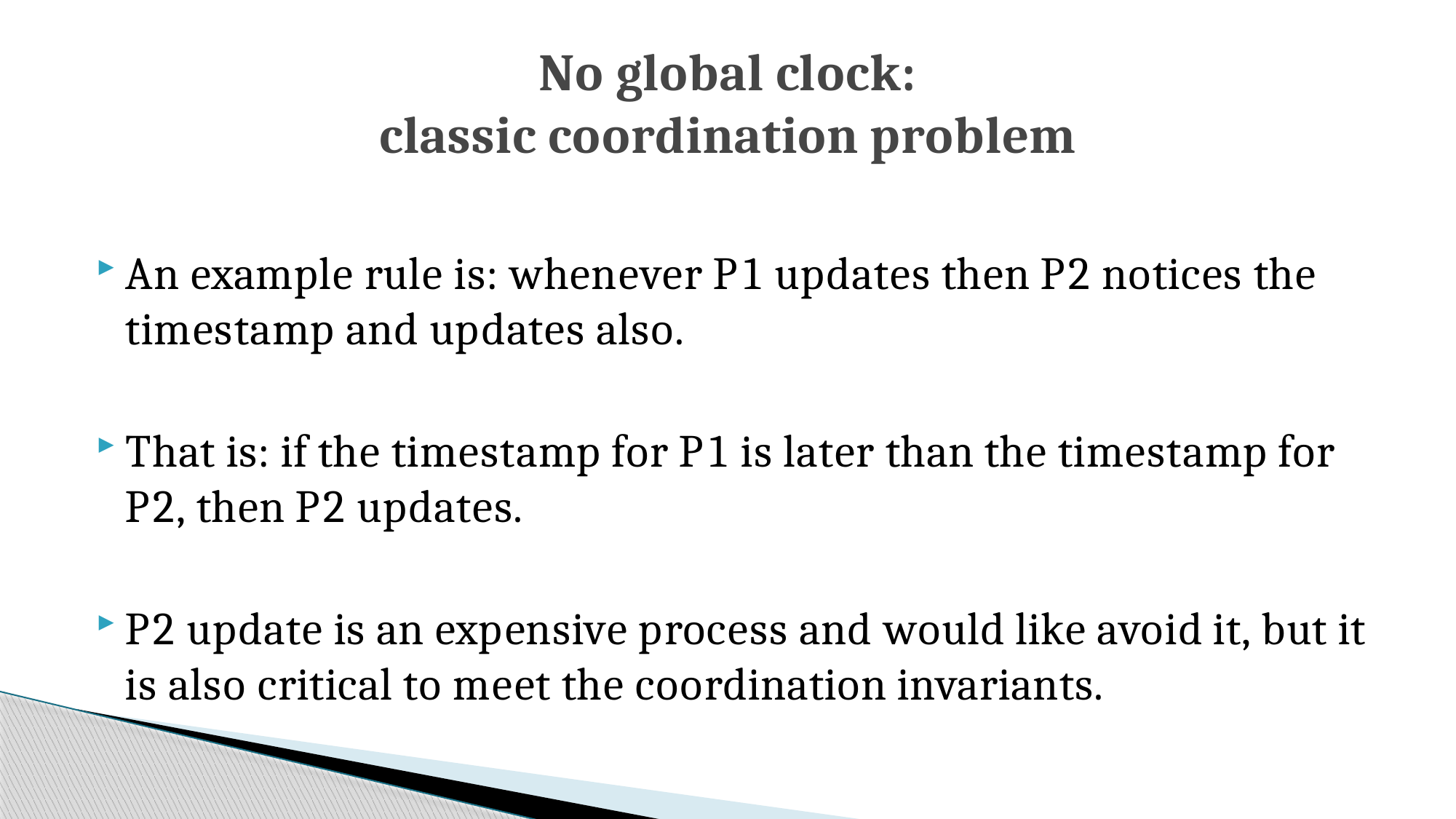

# No global clock: classic coordination problem

An example rule is: whenever P1 updates then P2 notices the timestamp and updates also.

That is: if the timestamp for P1 is later than the timestamp for P2, then P2 updates.

P2 update is an expensive process and would like avoid it, but it is also critical to meet the coordination invariants.